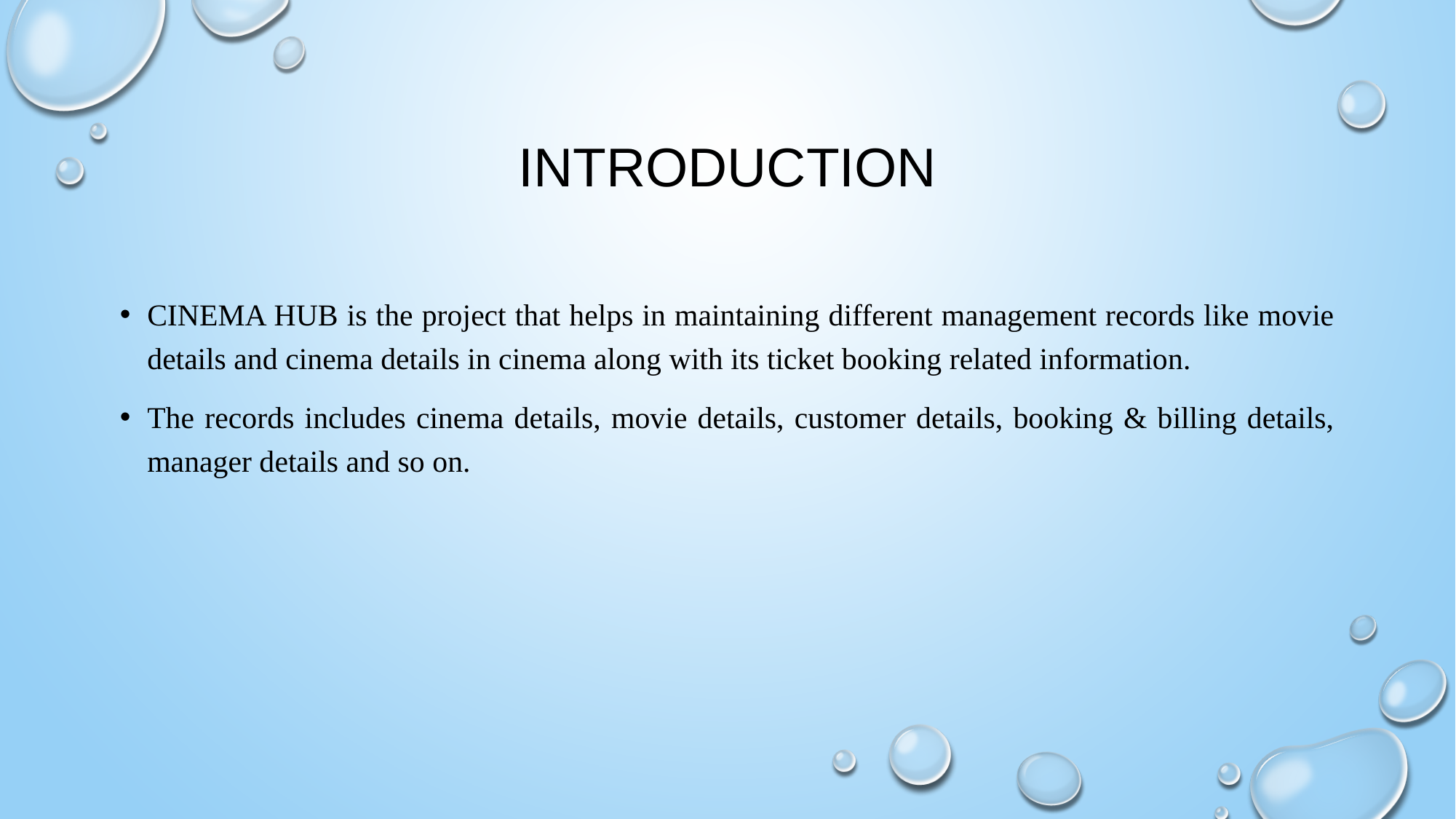

# Introduction
CINEMA HUB is the project that helps in maintaining different management records like movie details and cinema details in cinema along with its ticket booking related information.
The records includes cinema details, movie details, customer details, booking & billing details, manager details and so on.